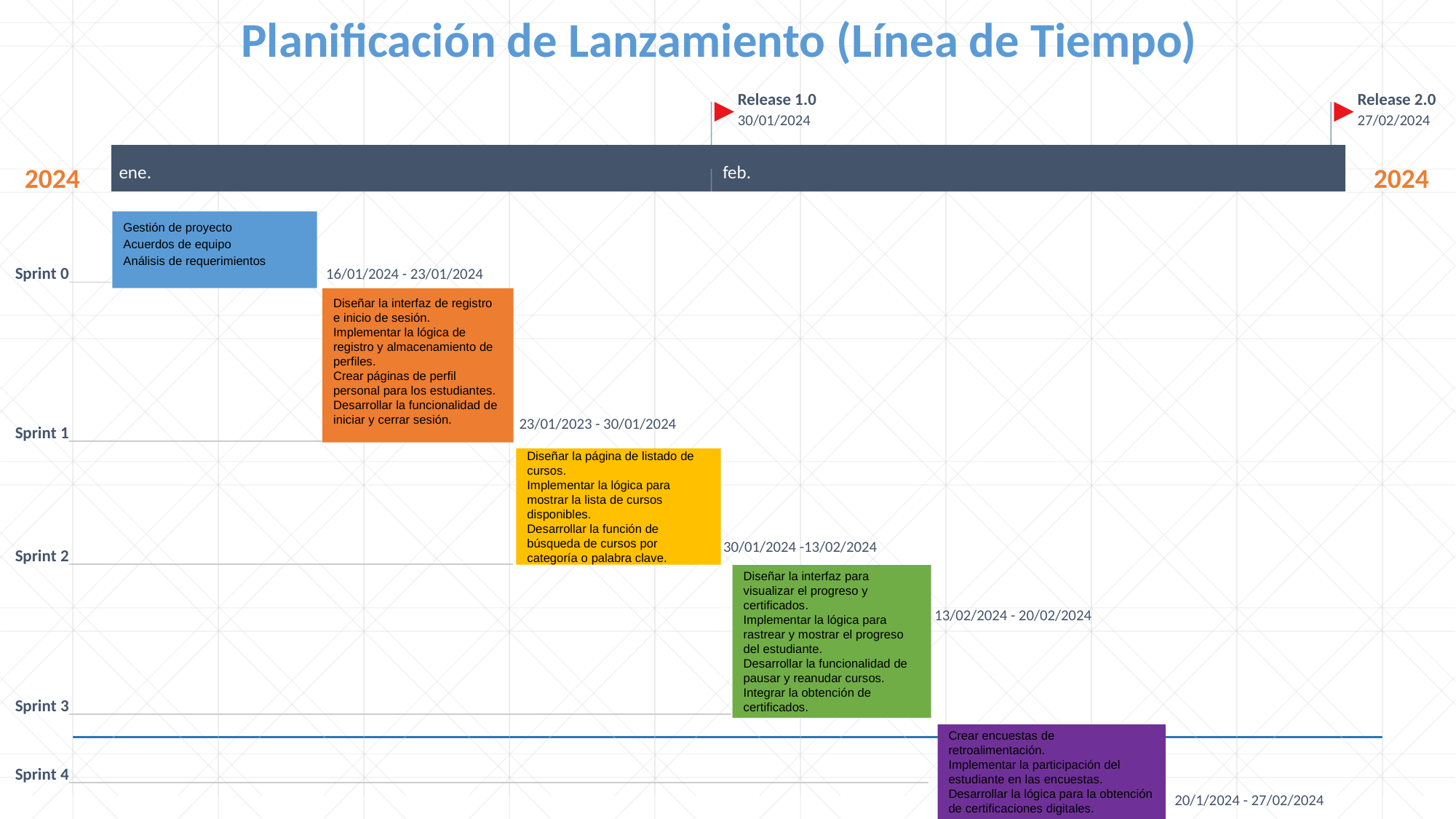

Planificación de Lanzamiento (Línea de Tiempo)
Release 1.0
Release 2.0

30/01/2024
27/02/2024

feb.
ene.
2024
2024

Gestión de proyecto
Acuerdos de equipo
Análisis de requerimientos

Sprint 0
16/01/2024 - 23/01/2024
Diseñar la interfaz de registro e inicio de sesión.
Implementar la lógica de registro y almacenamiento de perfiles.
Crear páginas de perfil personal para los estudiantes.
Desarrollar la funcionalidad de iniciar y cerrar sesión.

23/01/2023 - 30/01/2024
Sprint 1
Diseñar la página de listado de cursos.
Implementar la lógica para mostrar la lista de cursos disponibles.
Desarrollar la función de búsqueda de cursos por categoría o palabra clave.
30/01/2024 -13/02/2024
Sprint 2
Diseñar la interfaz para visualizar el progreso y certificados.
Implementar la lógica para rastrear y mostrar el progreso del estudiante.
Desarrollar la funcionalidad de pausar y reanudar cursos.
Integrar la obtención de certificados.
13/02/2024 - 20/02/2024
Sprint 3
Crear encuestas de retroalimentación.
Implementar la participación del estudiante en las encuestas.
Desarrollar la lógica para la obtención de certificaciones digitales.
Sprint 4
20/1/2024 - 27/02/2024